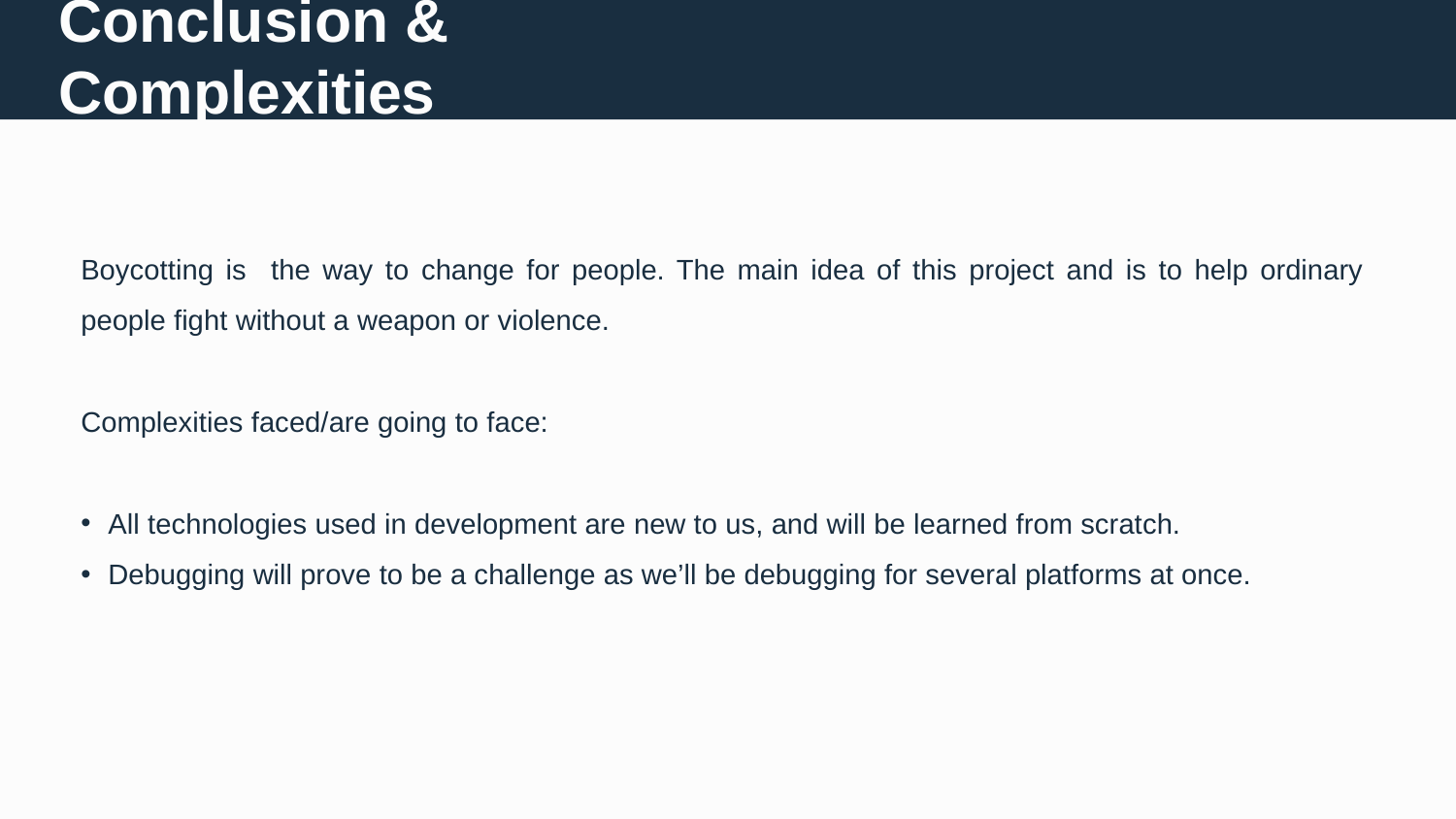

Conclusion & Complexities
Boycotting is  the way to change for people. The main idea of this project and is to help ordinary people fight without a weapon or violence.

Complexities faced/are going to face:

All technologies used in development are new to us, and will be learned from scratch.
Debugging will prove to be a challenge as we’ll be debugging for several platforms at once.